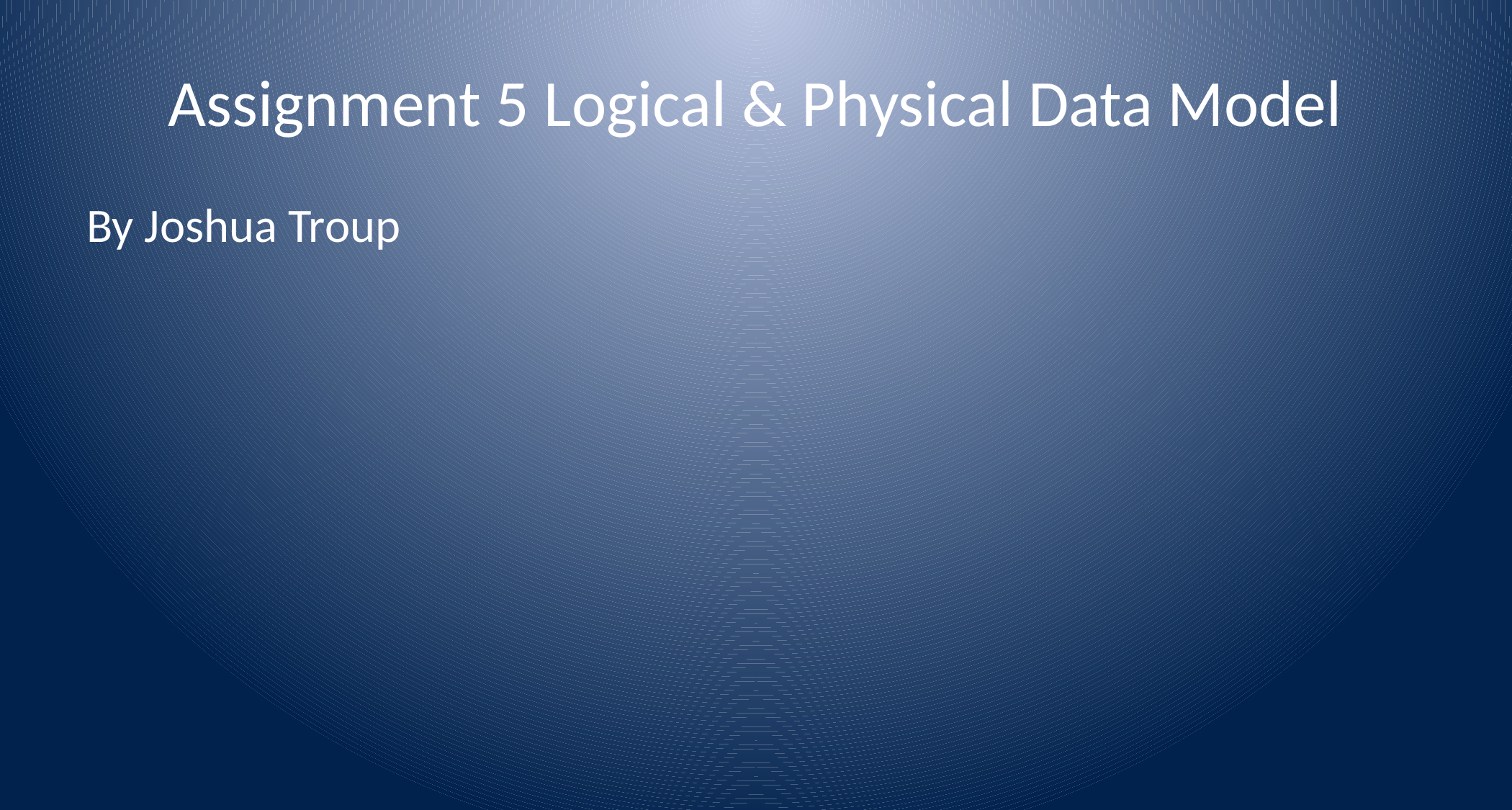

# Assignment 5 Logical & Physical Data Model
By Joshua Troup